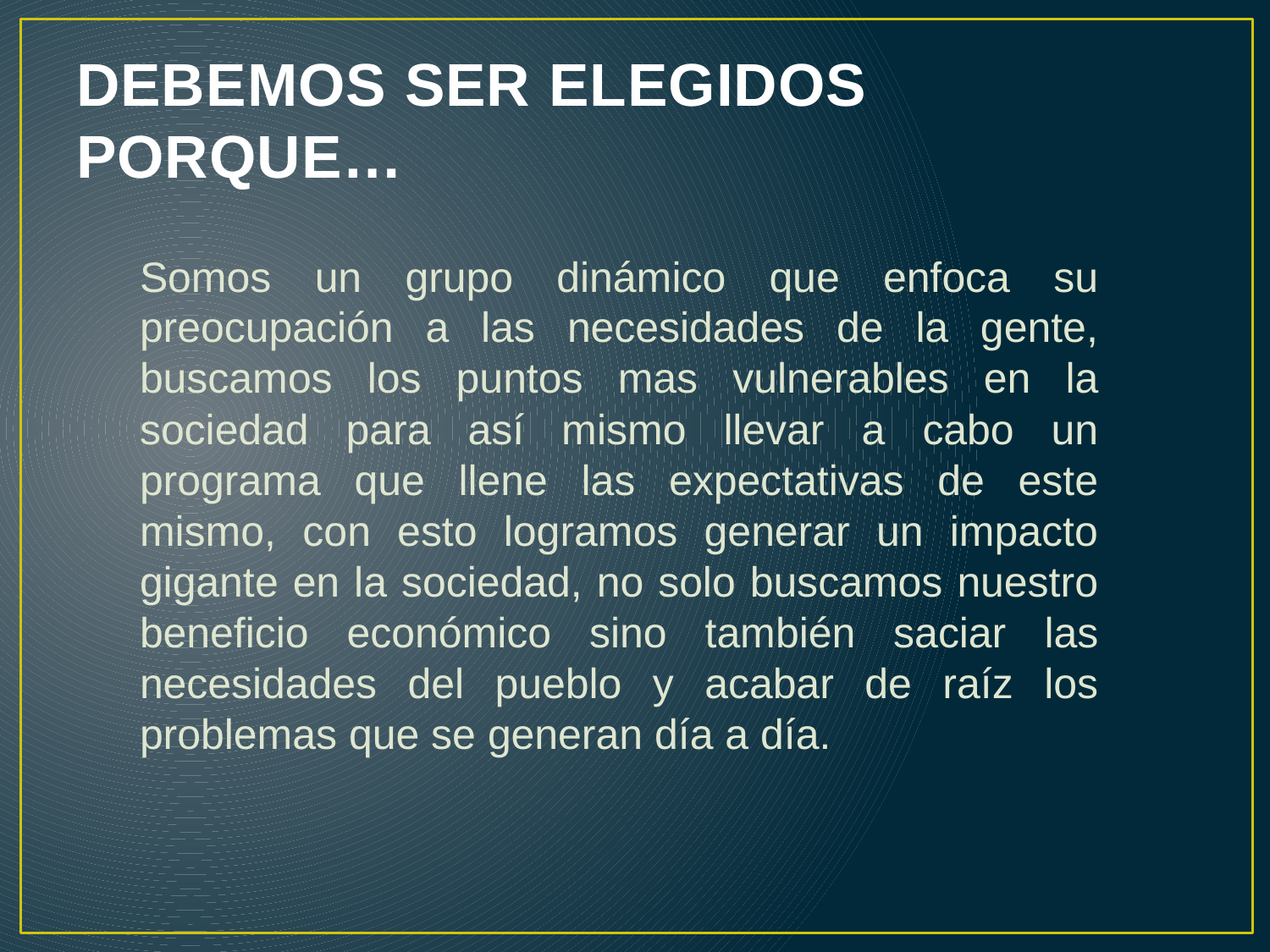

# DEBEMOS SER ELEGIDOS PORQUE…
Somos un grupo dinámico que enfoca su preocupación a las necesidades de la gente, buscamos los puntos mas vulnerables en la sociedad para así mismo llevar a cabo un programa que llene las expectativas de este mismo, con esto logramos generar un impacto gigante en la sociedad, no solo buscamos nuestro beneficio económico sino también saciar las necesidades del pueblo y acabar de raíz los problemas que se generan día a día.